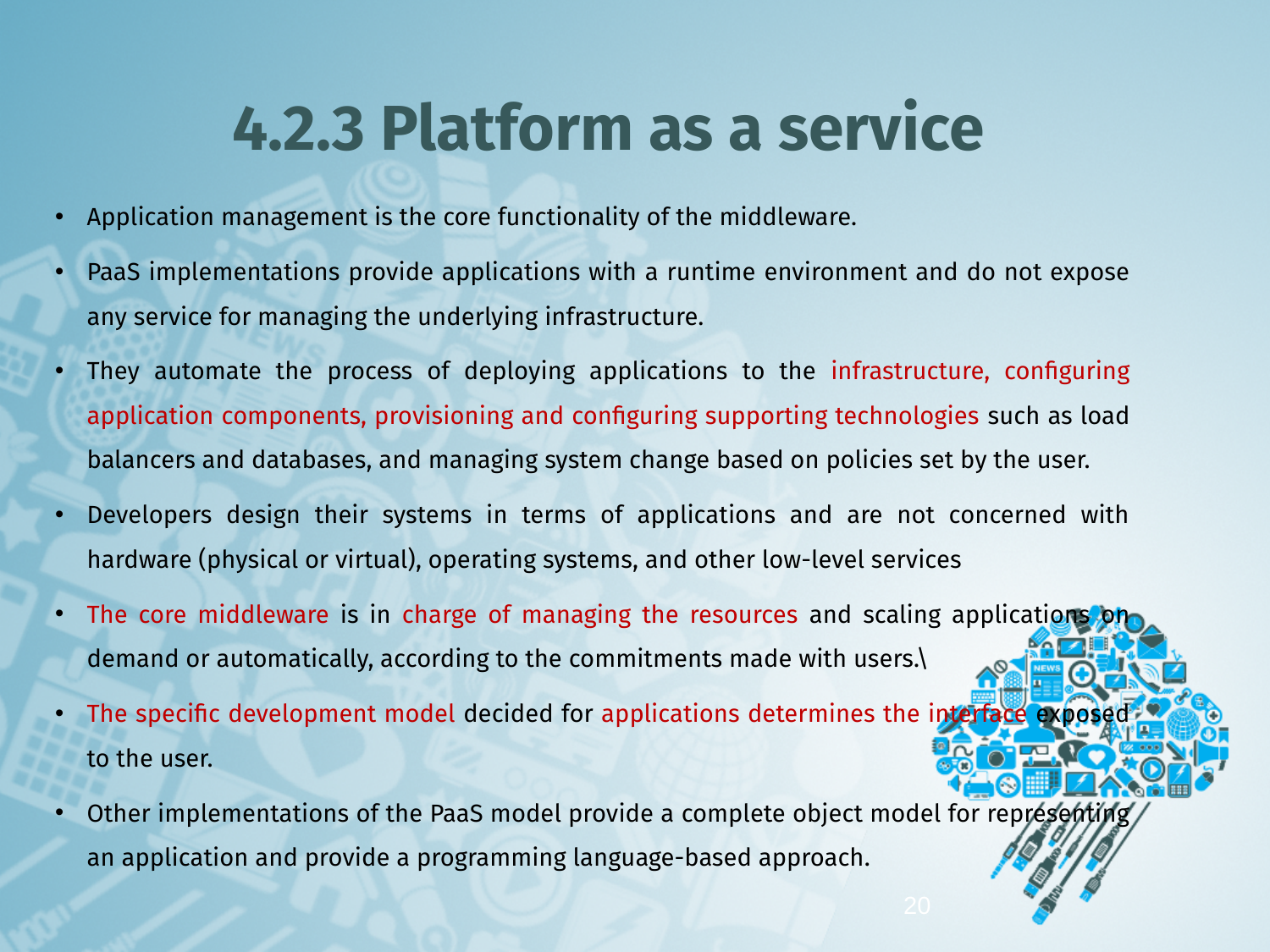

# 4.2.3 Platform as a service
Application management is the core functionality of the middleware.
PaaS implementations provide applications with a runtime environment and do not expose any service for managing the underlying infrastructure.
They automate the process of deploying applications to the infrastructure, configuring application components, provisioning and configuring supporting technologies such as load balancers and databases, and managing system change based on policies set by the user.
Developers design their systems in terms of applications and are not concerned with hardware (physical or virtual), operating systems, and other low-level services
The core middleware is in charge of managing the resources and scaling applications on demand or automatically, according to the commitments made with users.\
The specific development model decided for applications determines the interface exposed to the user.
Other implementations of the PaaS model provide a complete object model for representing an application and provide a programming language-based approach.
20